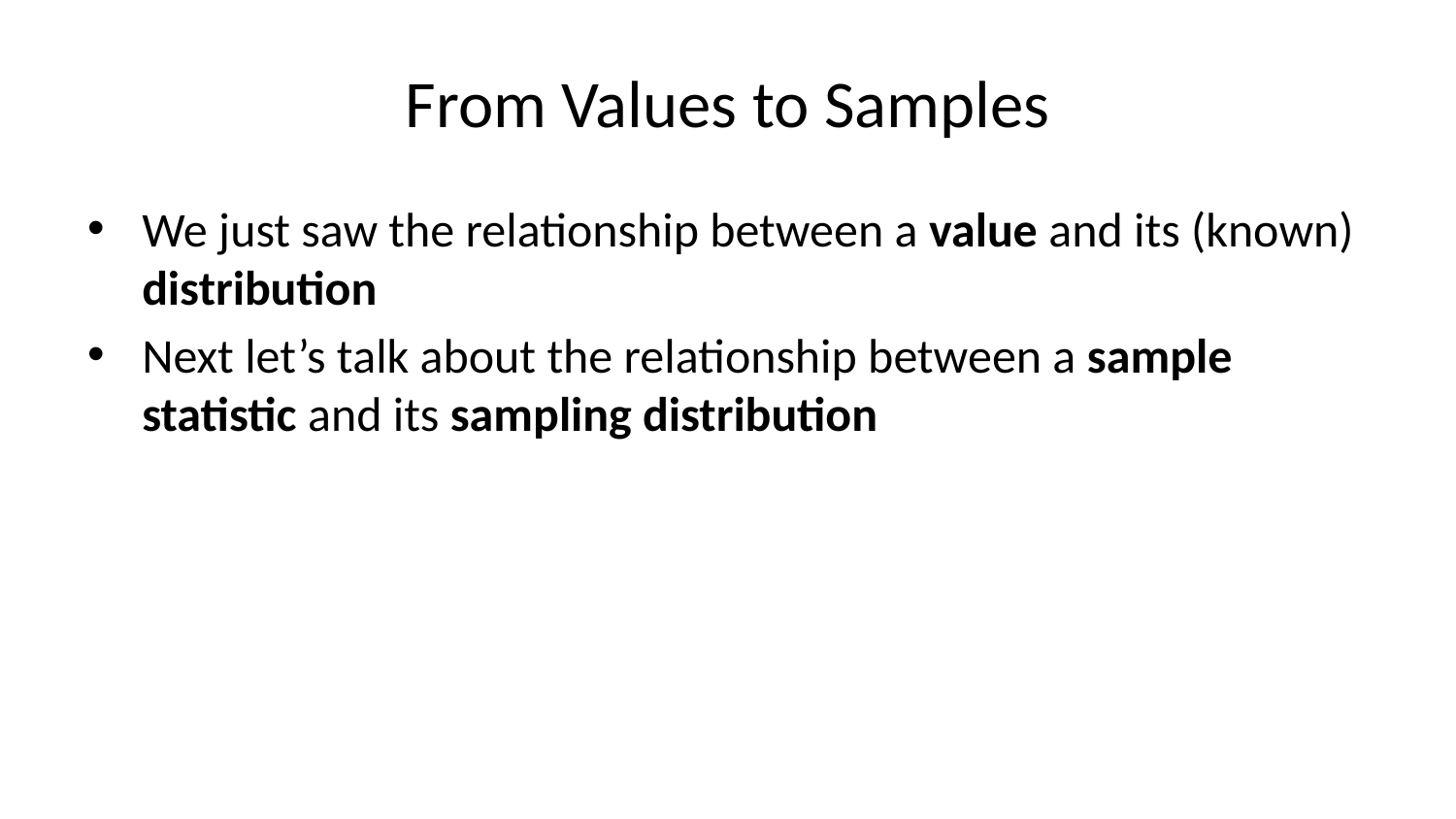

# From Values to Samples
We just saw the relationship between a value and its (known) distribution
Next let’s talk about the relationship between a sample statistic and its sampling distribution